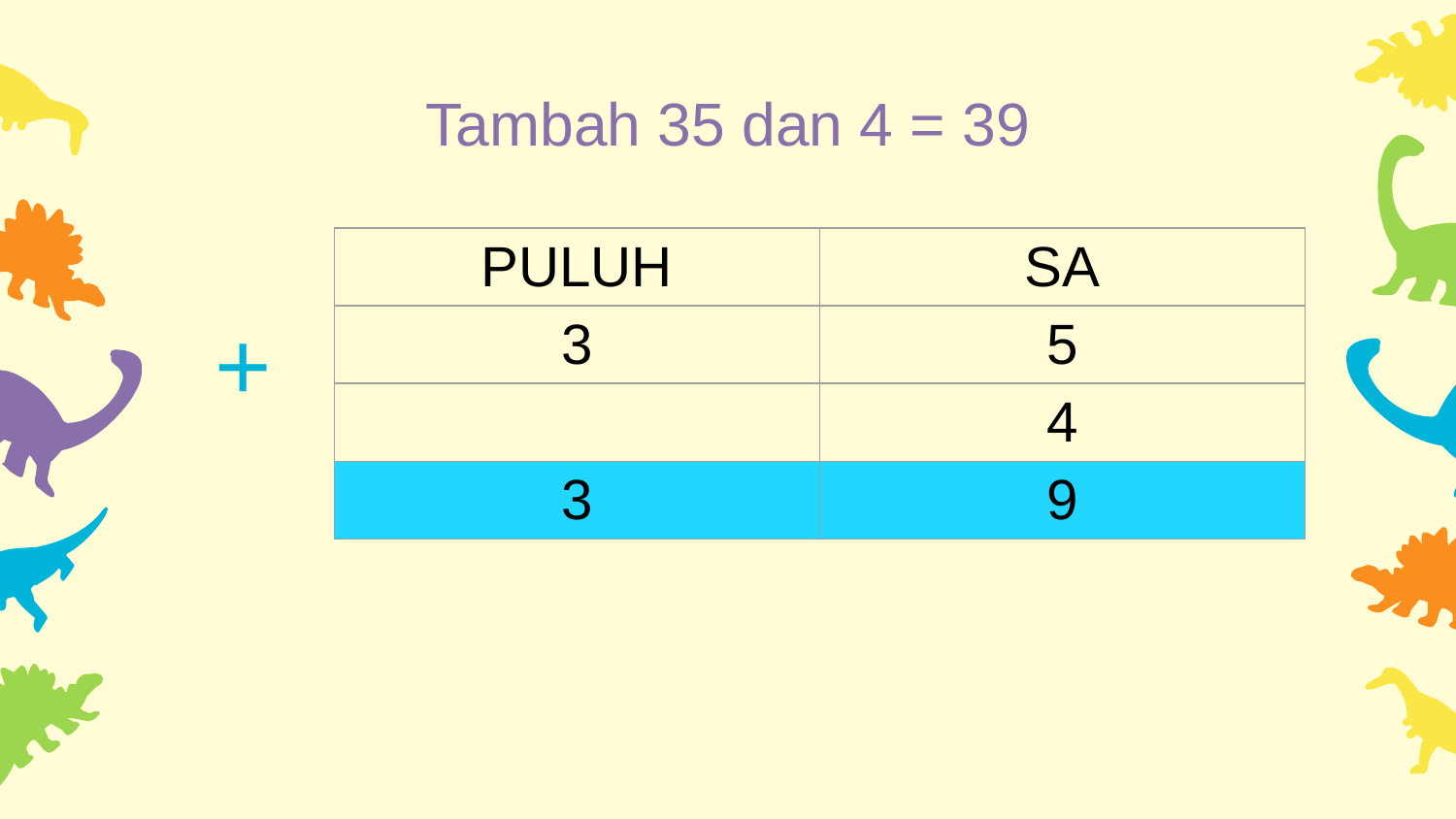

# Tambah 35 dan 4 = 39
| PULUH | SA |
| --- | --- |
| 3 | 5 |
|  | 4 |
| 3 | 9 |
+